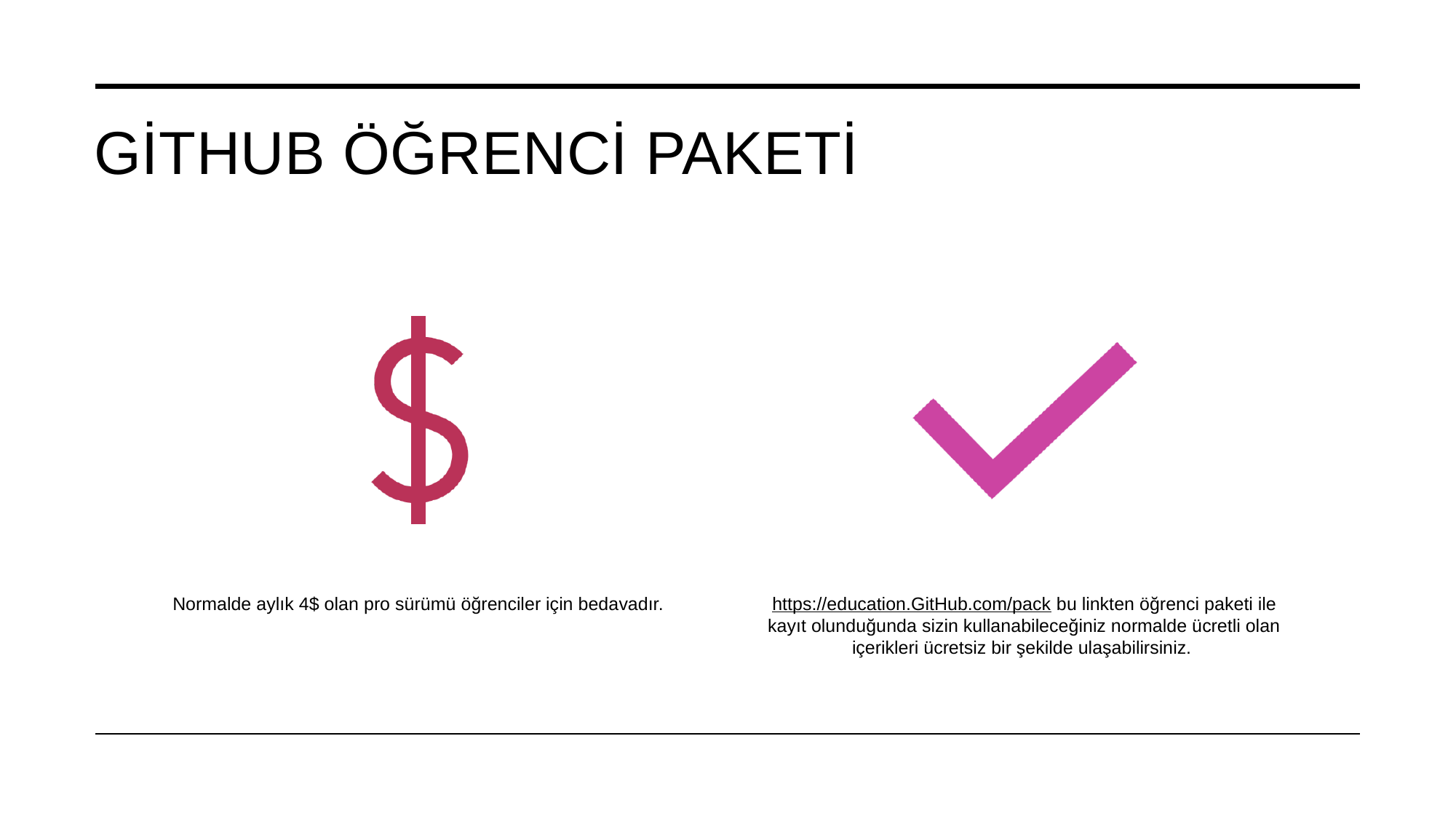

# GitHub öğrenci paketi
Normalde aylık 4$ olan pro sürümü öğrenciler için bedavadır.
https://education.GitHub.com/pack bu linkten öğrenci paketi ile kayıt olunduğunda sizin kullanabileceğiniz normalde ücretli olan içerikleri ücretsiz bir şekilde ulaşabilirsiniz.